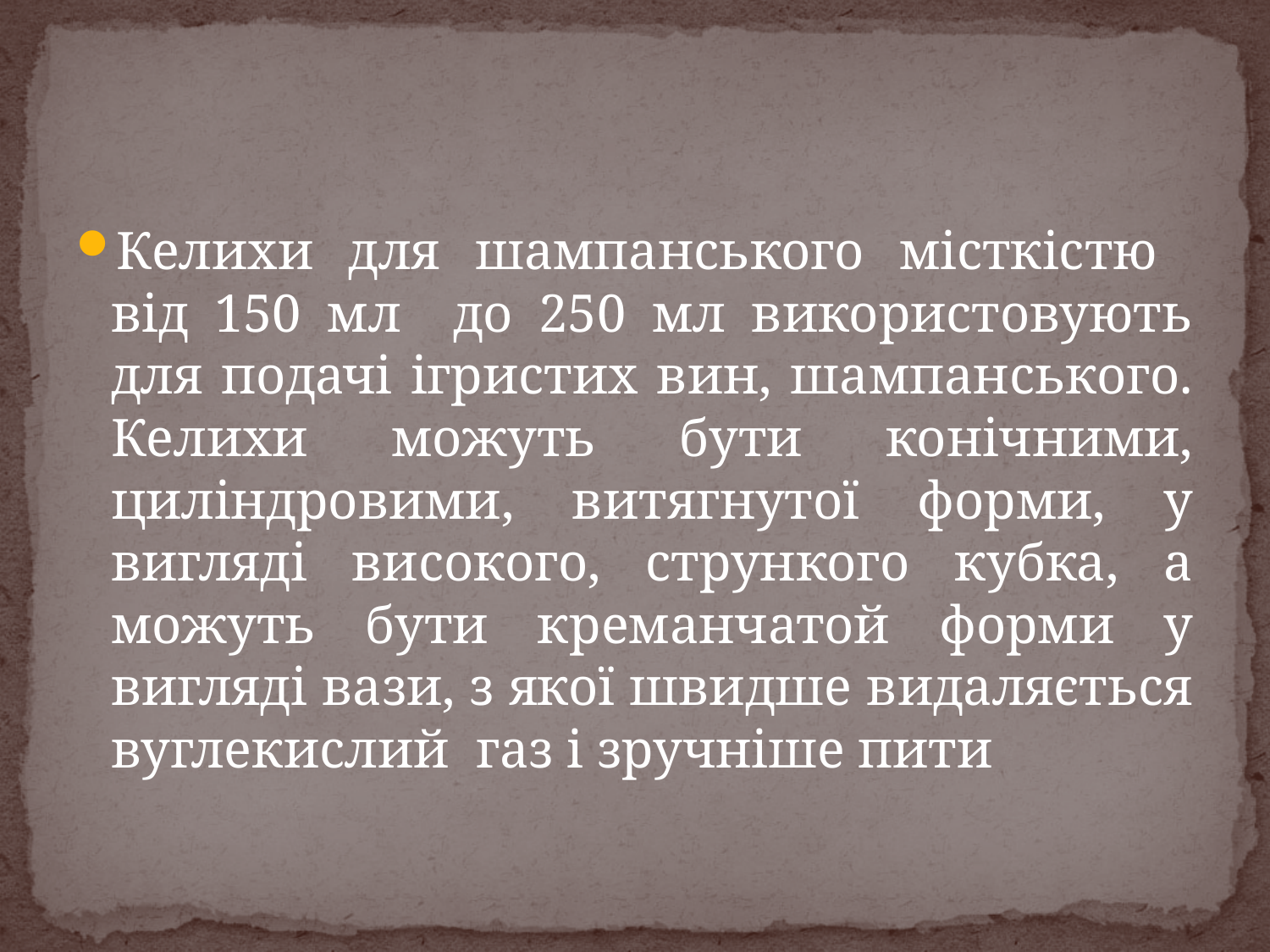

#
Келихи для шампанського місткістю  від 150 мл  до 250 мл використовують для подачі ігристих вин, шампанського. Келихи можуть бути конічними, циліндровими, витягнутої форми, у вигляді високого, стрункого кубка, а можуть бути креманчатой форми у вигляді вази, з якої швидше видаляється вуглекислий  газ і зручніше пити